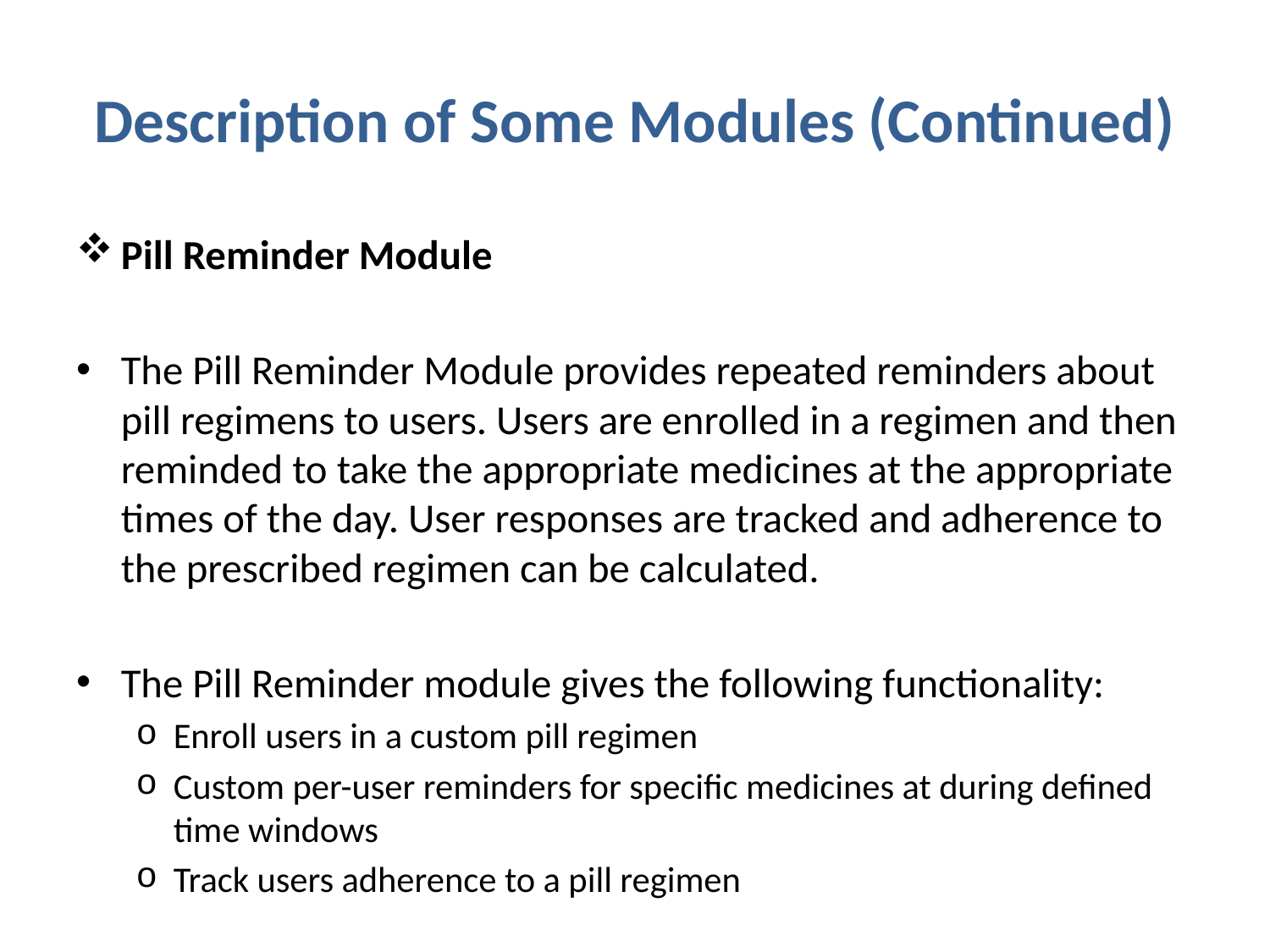

# Description of Some Modules (Continued)
Pill Reminder Module

The Pill Reminder Module provides repeated reminders about pill regimens to users. Users are enrolled in a regimen and then reminded to take the appropriate medicines at the appropriate times of the day. User responses are tracked and adherence to the prescribed regimen can be calculated.

The Pill Reminder module gives the following functionality:
Enroll users in a custom pill regimen
Custom per-user reminders for specific medicines at during defined time windows
Track users adherence to a pill regimen